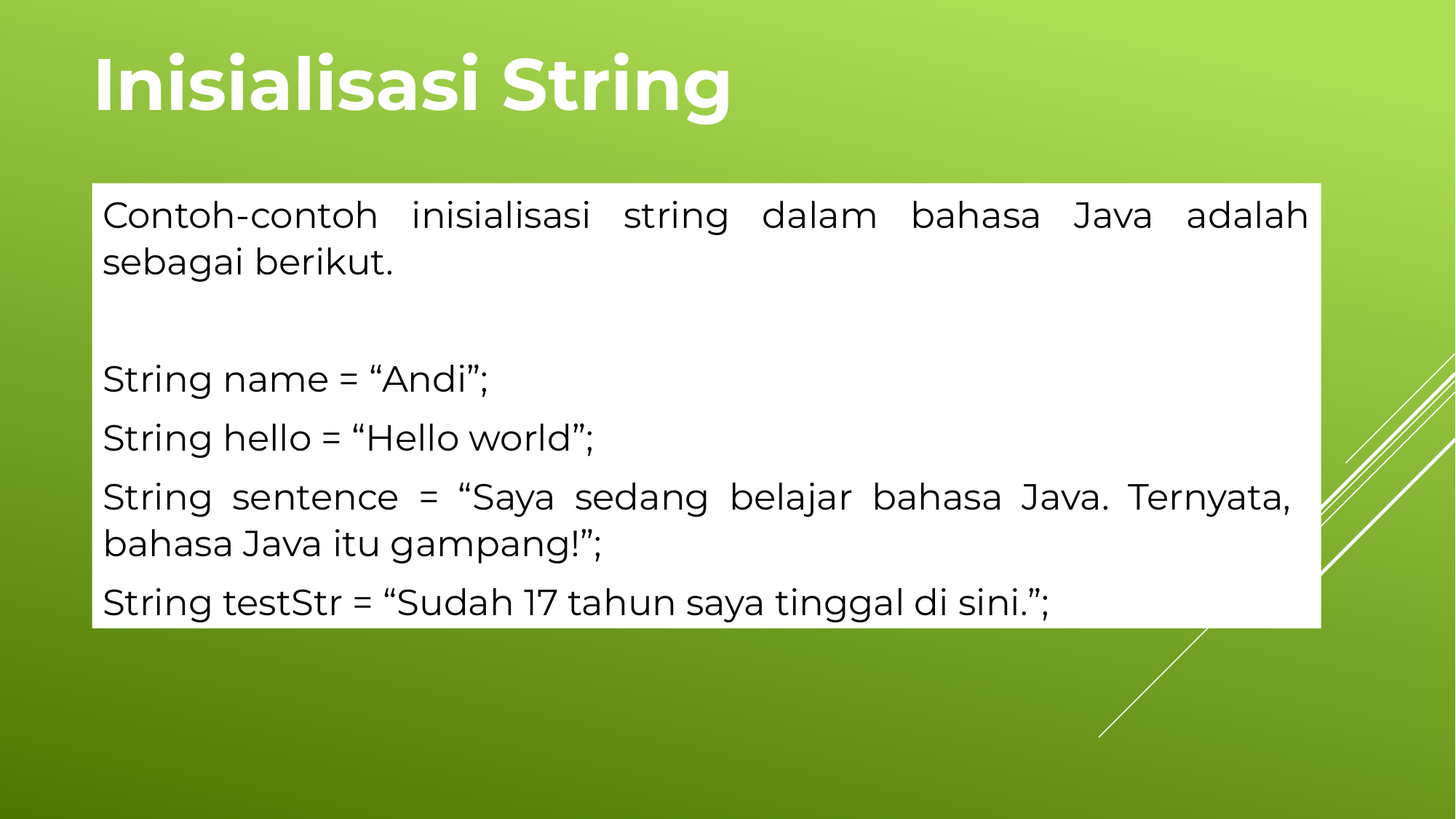

Inisialisasi String
Contoh-contoh inisialisasi string dalam bahasa Java adalah sebagai berikut.

String name = “Andi”;
String hello = “Hello world”;
String sentence = “Saya sedang belajar bahasa Java. Ternyata,  bahasa Java itu gampang!”;
String testStr = “Sudah 17 tahun saya tinggal di sini.”;